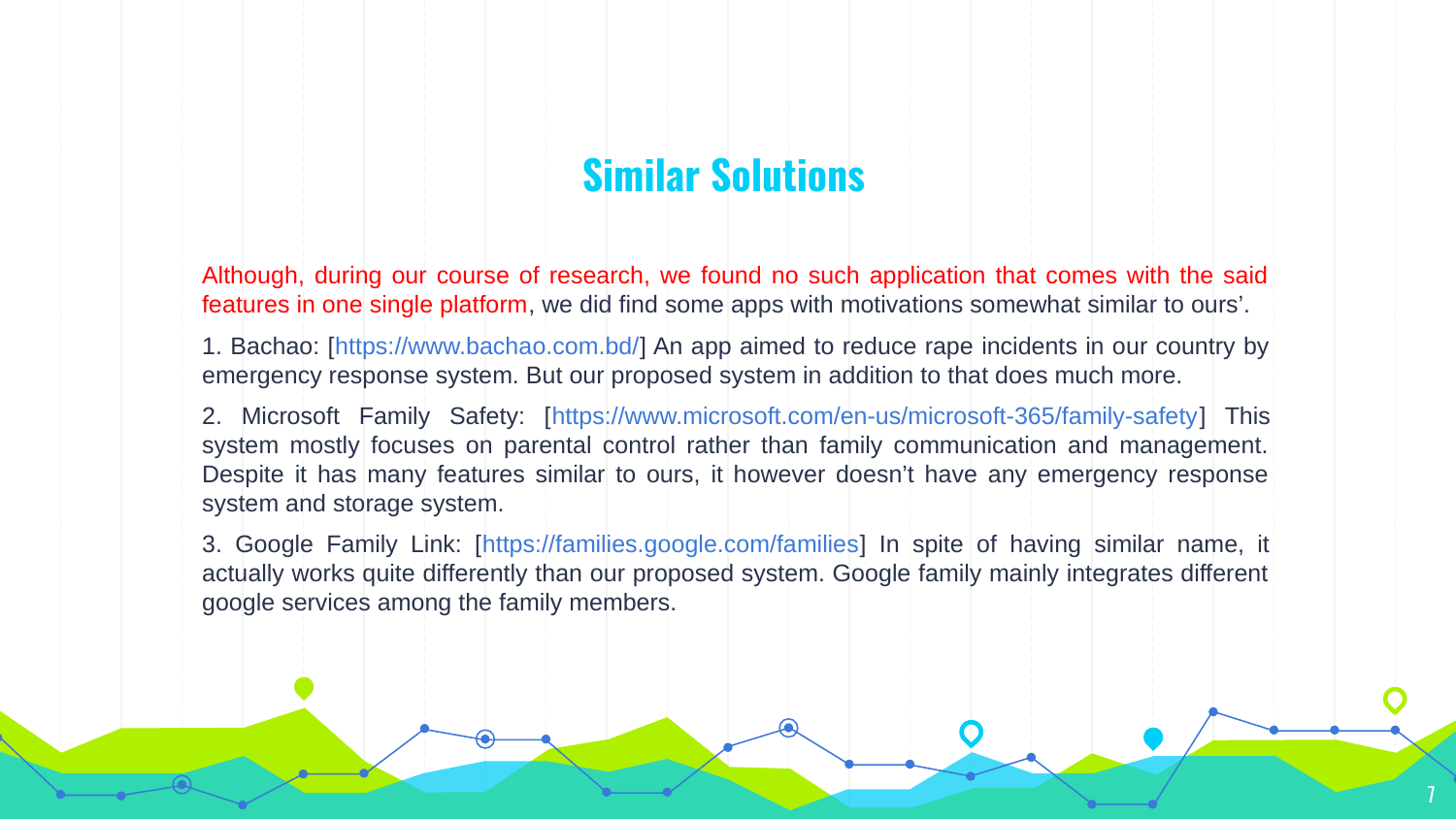

# Similar Solutions
Although, during our course of research, we found no such application that comes with the said features in one single platform, we did find some apps with motivations somewhat similar to ours’.
1. Bachao: [https://www.bachao.com.bd/] An app aimed to reduce rape incidents in our country by emergency response system. But our proposed system in addition to that does much more.
2. Microsoft Family Safety: [https://www.microsoft.com/en-us/microsoft-365/family-safety] This system mostly focuses on parental control rather than family communication and management. Despite it has many features similar to ours, it however doesn’t have any emergency response system and storage system.
3. Google Family Link: [https://families.google.com/families] In spite of having similar name, it actually works quite differently than our proposed system. Google family mainly integrates different google services among the family members.

7